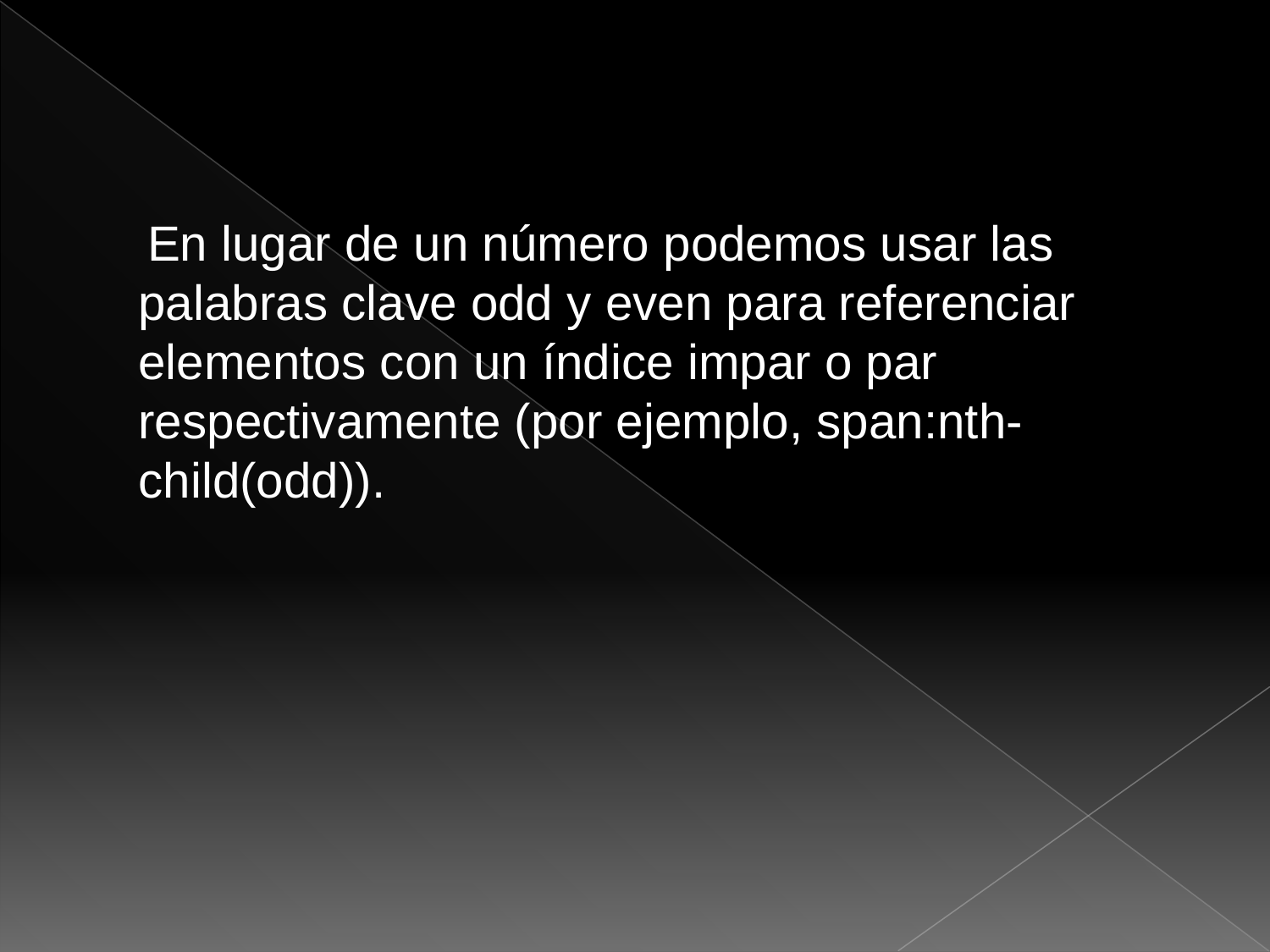

#
   En lugar de un número podemos usar las palabras clave odd y even para referenciar elementos con un índice impar o par respectivamente (por ejemplo, span:nth-child(odd)).